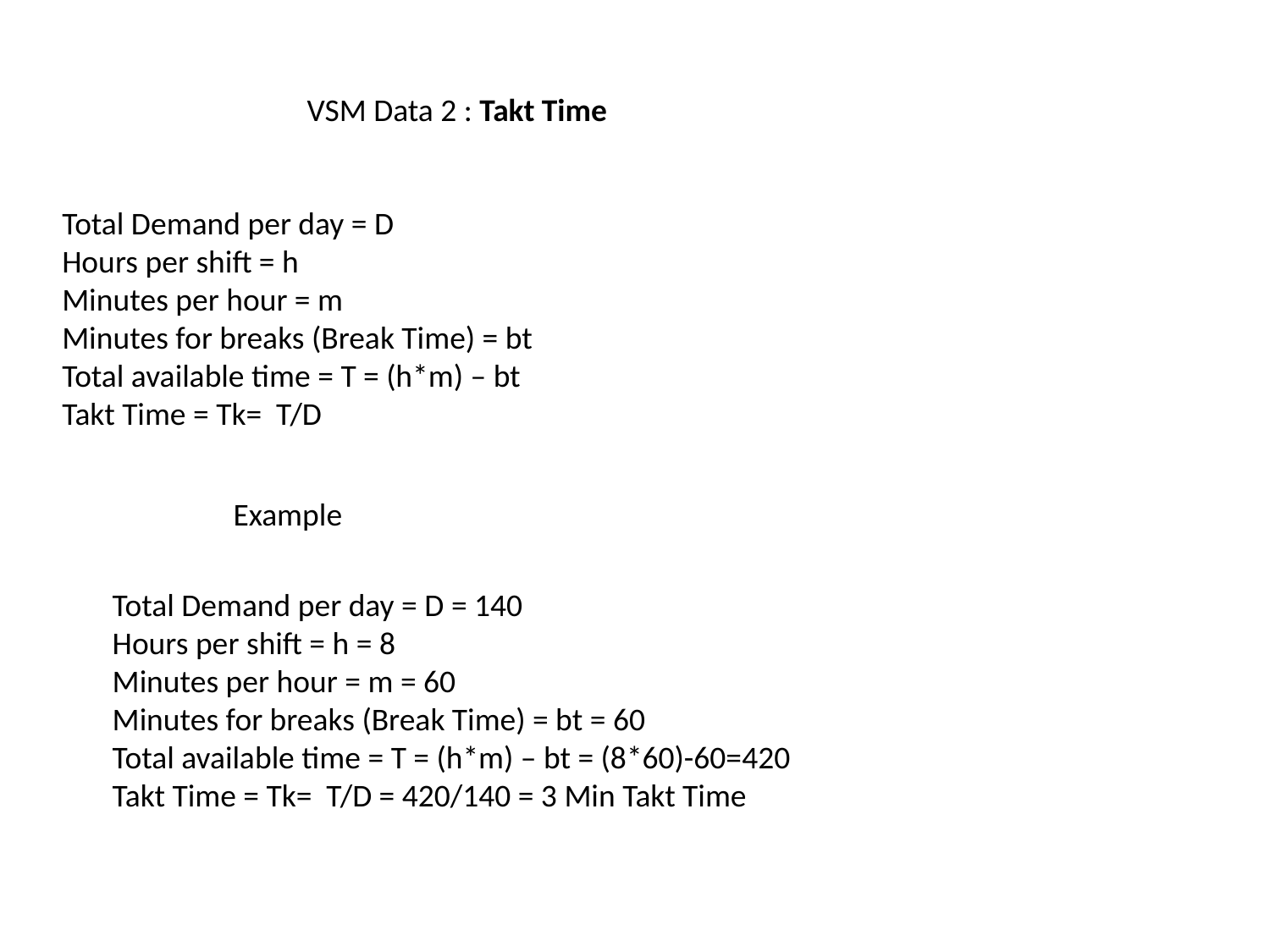

VSM Data 2 : Takt Time
Total Demand per day = D
Hours per shift = h
Minutes per hour = m
Minutes for breaks (Break Time) = bt
Total available time = T = (h*m) – bt
Takt Time = Tk=  T/D
Example
Total Demand per day = D = 140
Hours per shift = h = 8
Minutes per hour = m = 60
Minutes for breaks (Break Time) = bt = 60
Total available time = T = (h*m) – bt = (8*60)-60=420
Takt Time = Tk=  T/D = 420/140 = 3 Min Takt Time